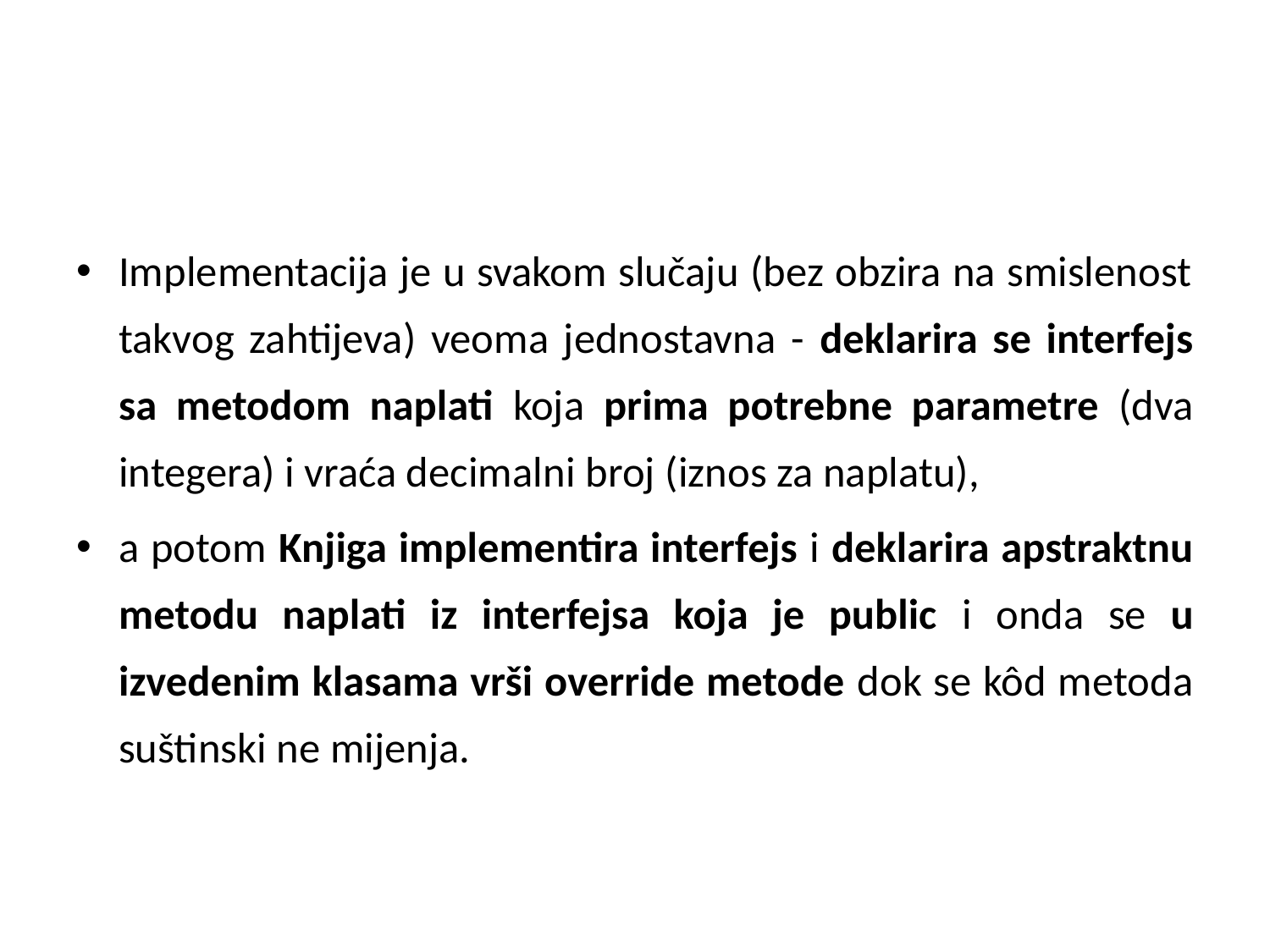

#
Implementacija je u svakom slučaju (bez obzira na smislenost takvog zahtijeva) veoma jednostavna - deklarira se interfejs sa metodom naplati koja prima potrebne parametre (dva integera) i vraća decimalni broj (iznos za naplatu),
a potom Knjiga implementira interfejs i deklarira apstraktnu metodu naplati iz interfejsa koja je public i onda se u izvedenim klasama vrši override metode dok se kôd metoda suštinski ne mijenja.